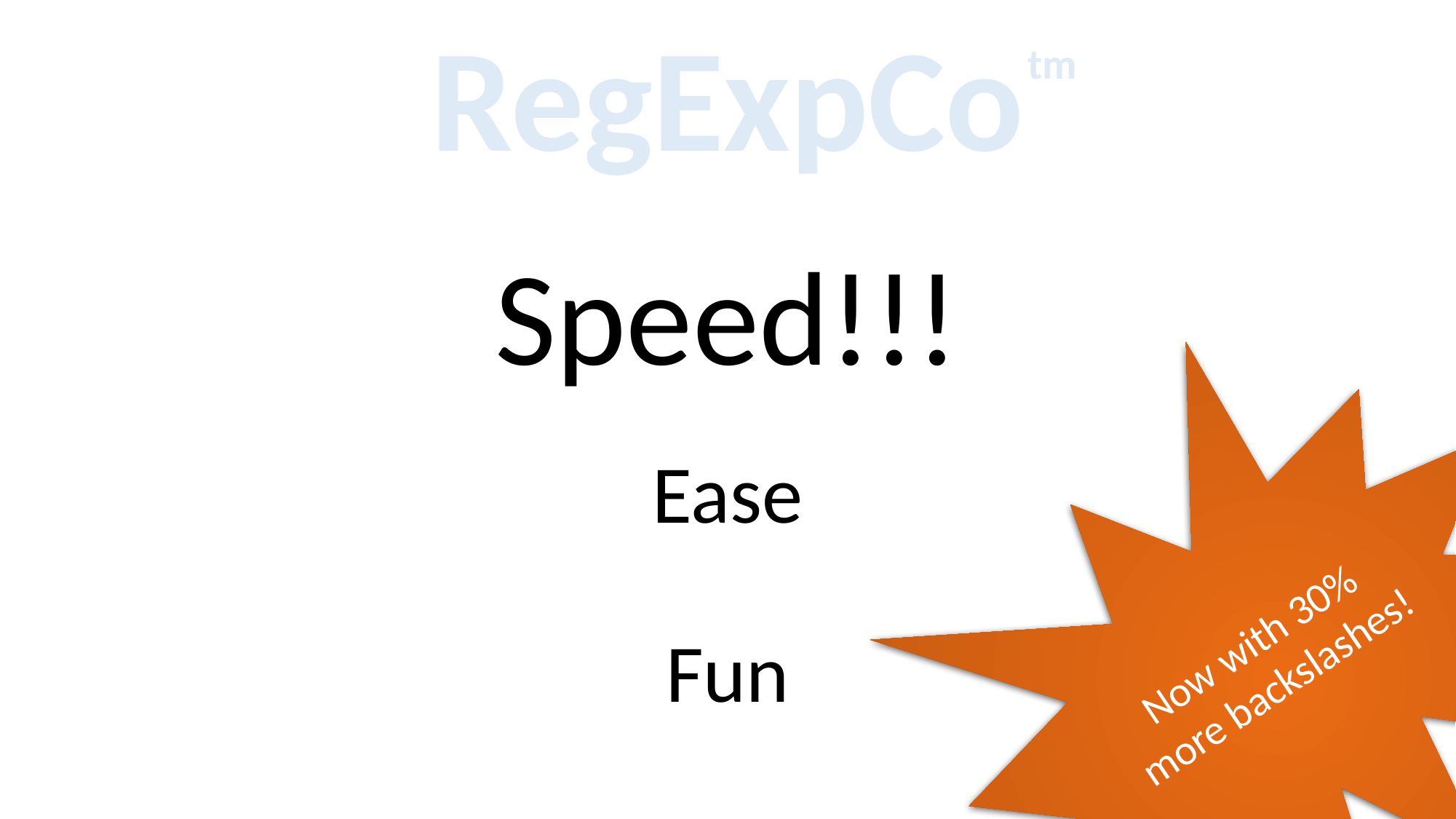

RegExpCo
tm
Speed!!!
Now with 30% more backslashes!
Ease
Fun
8